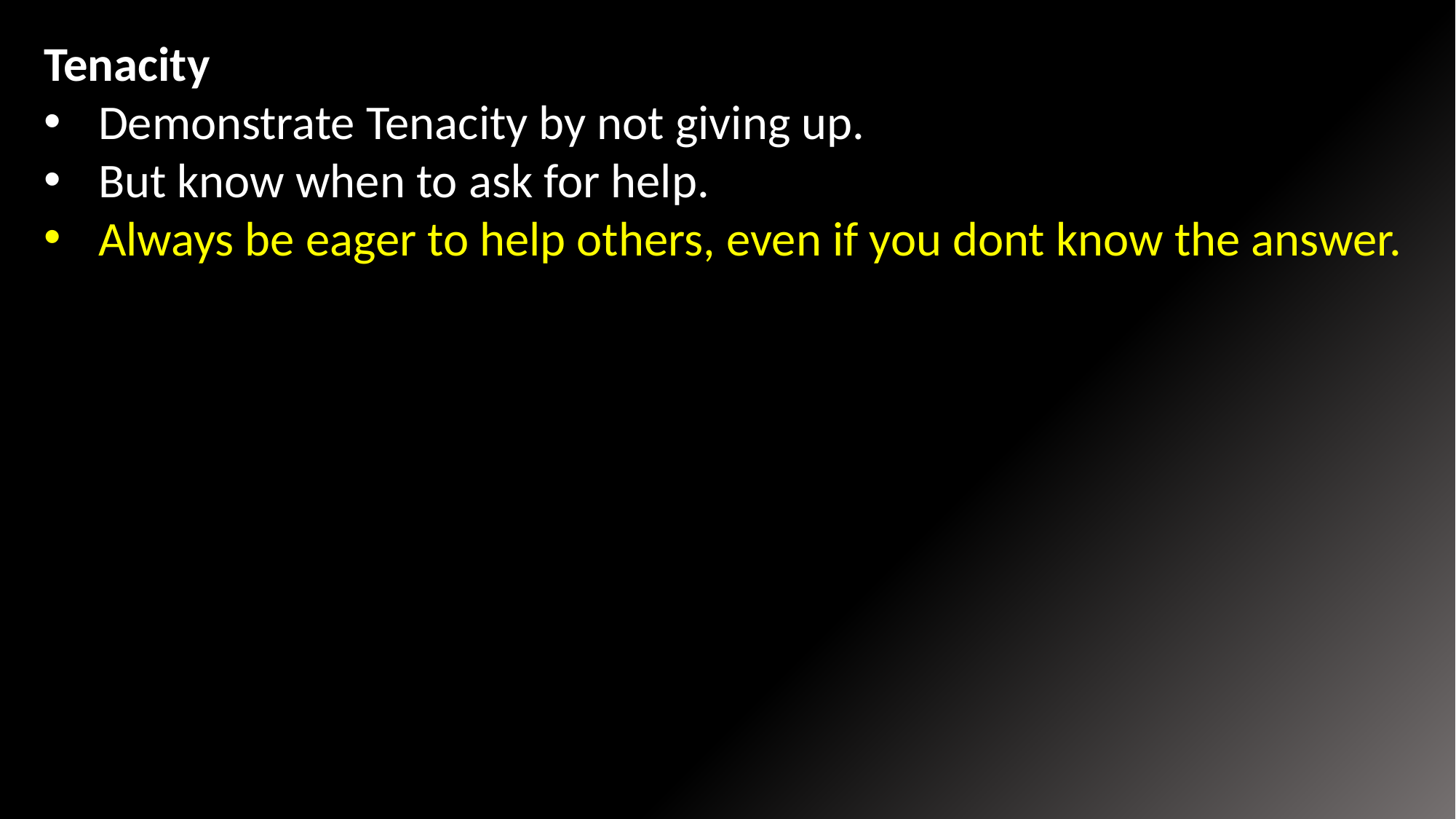

Tenacity
Demonstrate Tenacity by not giving up.
But know when to ask for help.
Always be eager to help others, even if you dont know the answer.